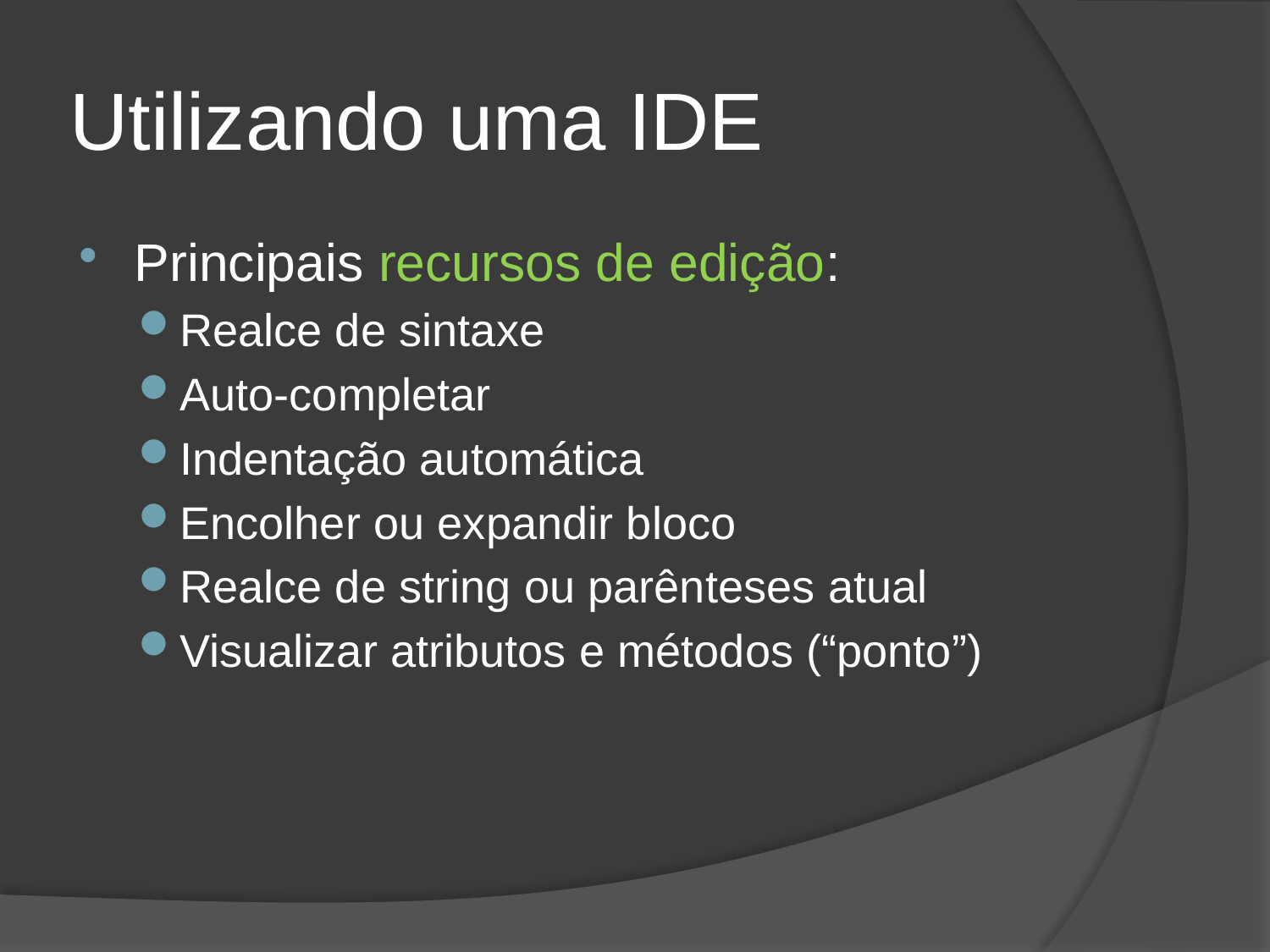

# Utilizando uma IDE
Principais recursos de edição:
Realce de sintaxe
Auto-completar
Indentação automática
Encolher ou expandir bloco
Realce de string ou parênteses atual
Visualizar atributos e métodos (“ponto”)